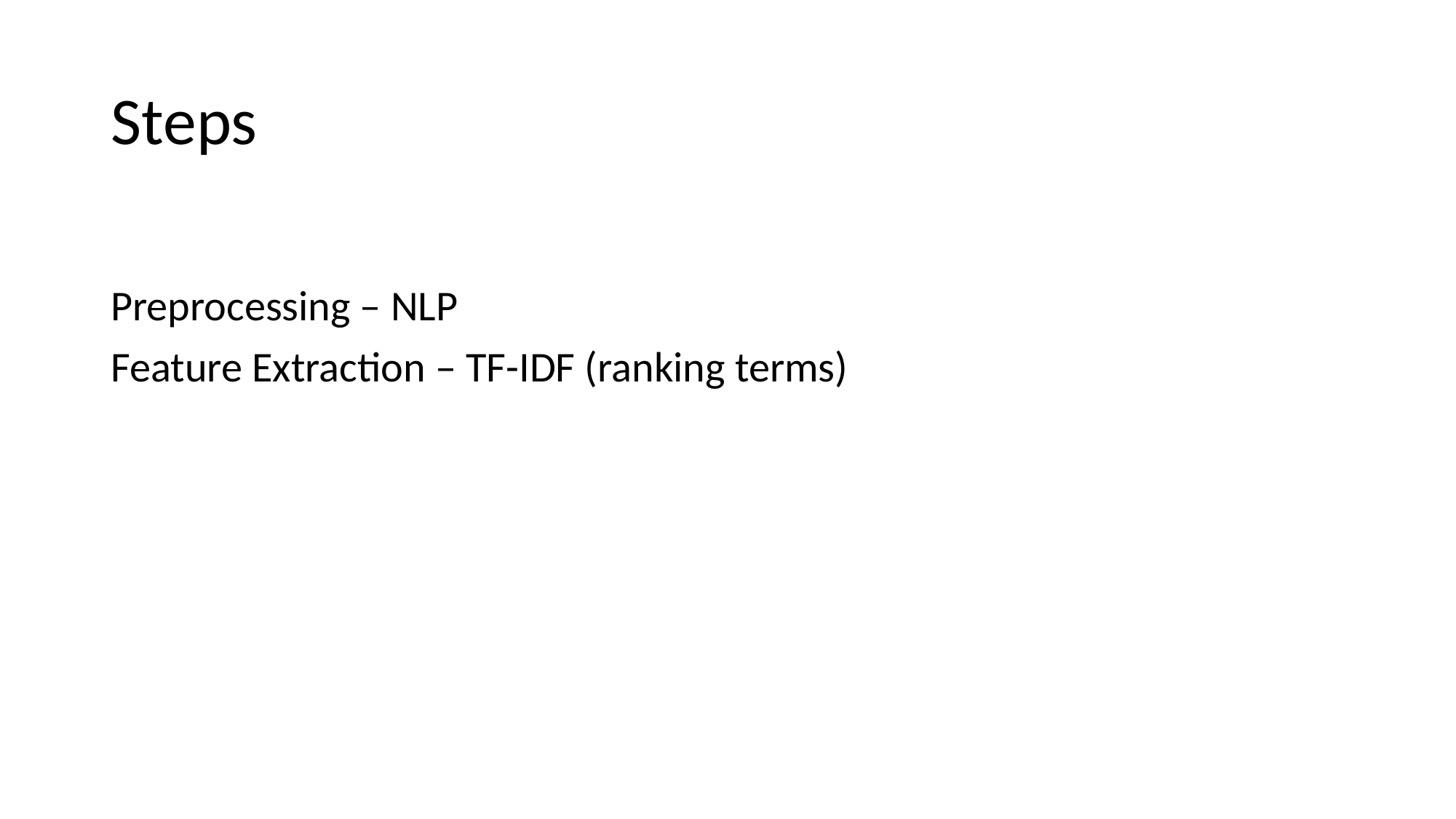

# Steps

Preprocessing – NLP
Feature Extraction – TF-IDF (ranking terms)